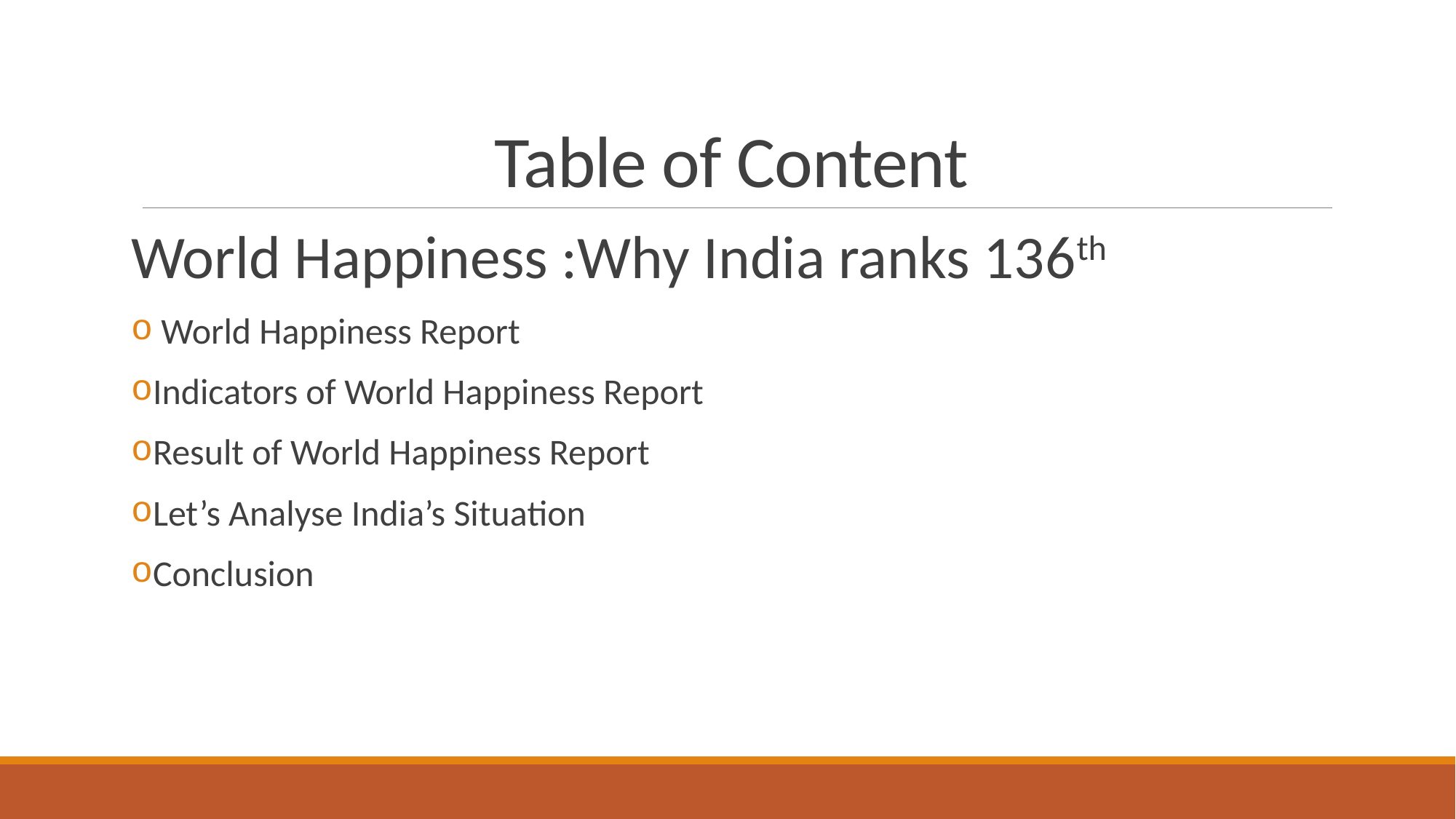

# Table of Content
World Happiness :Why India ranks 136th
 World Happiness Report
Indicators of World Happiness Report
Result of World Happiness Report
Let’s Analyse India’s Situation
Conclusion